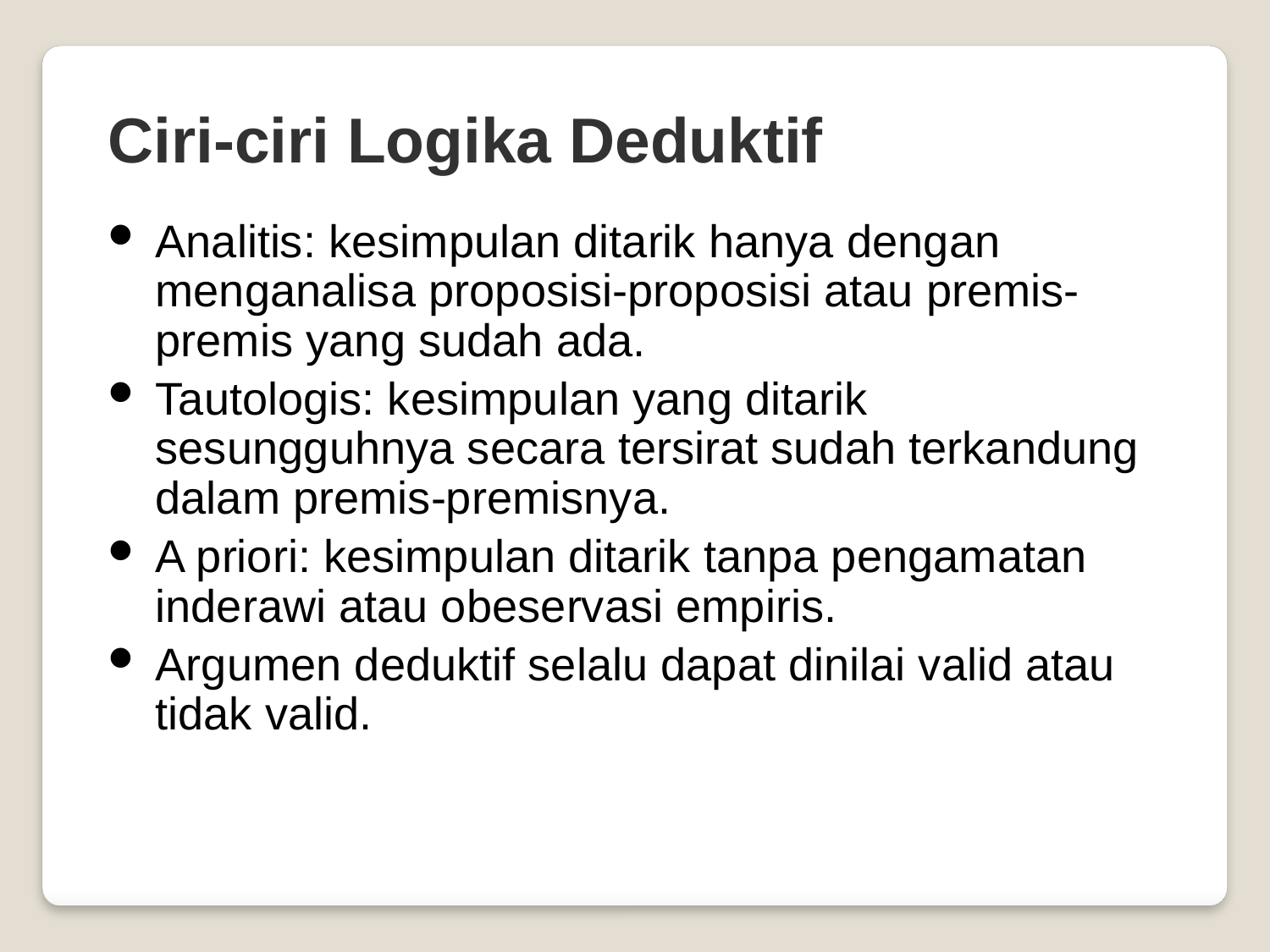

Ciri-ciri Logika Deduktif
Analitis: kesimpulan ditarik hanya dengan menganalisa proposisi-proposisi atau premis-premis yang sudah ada.
Tautologis: kesimpulan yang ditarik sesungguhnya secara tersirat sudah terkandung dalam premis-premisnya.
A priori: kesimpulan ditarik tanpa pengamatan inderawi atau obeservasi empiris.
Argumen deduktif selalu dapat dinilai valid atau tidak valid.